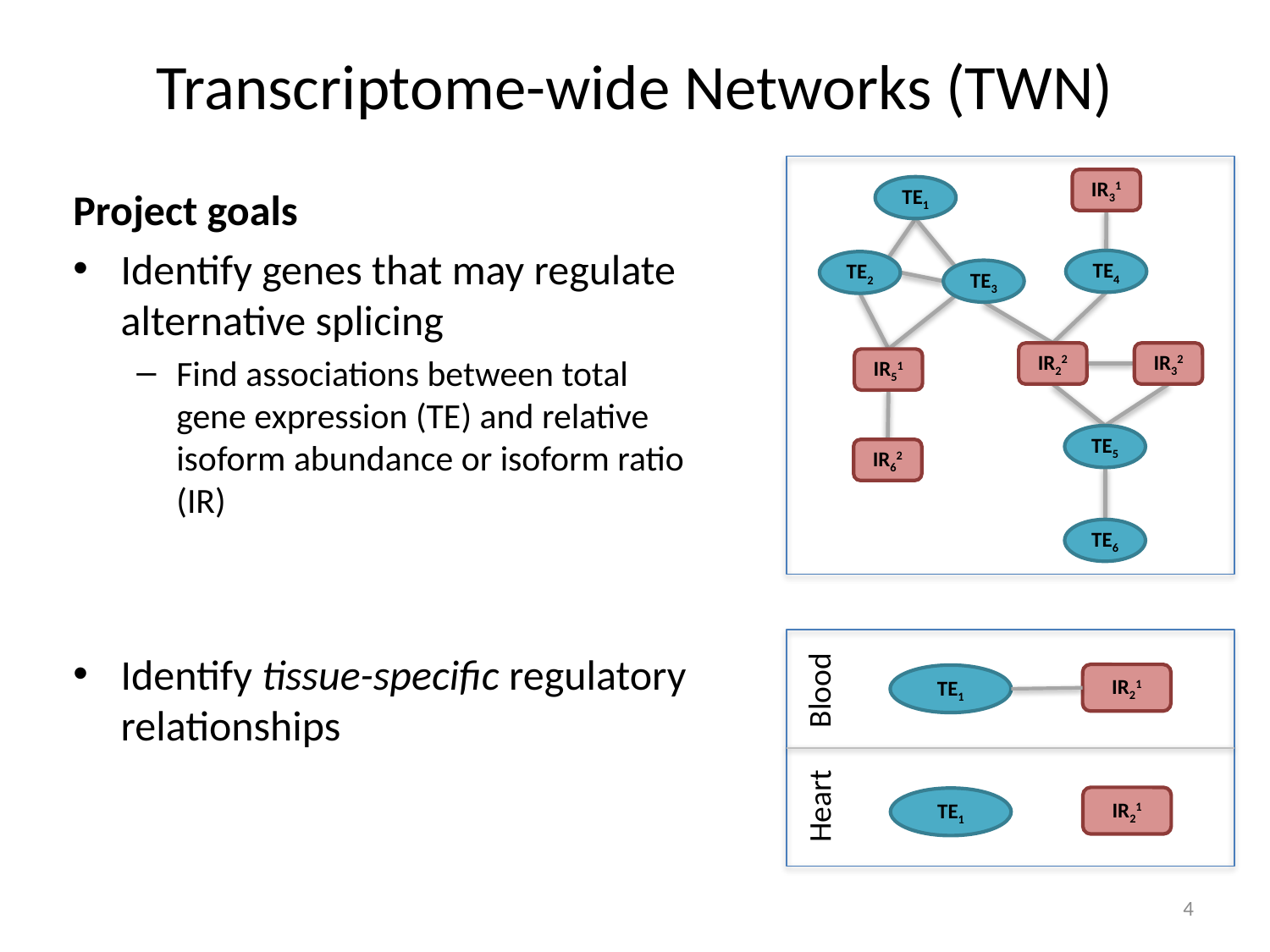

# Transcriptome-wide Networks (TWN)

IR31
TE1
TE4
TE2
TE3
IR22
IR32
IR51
TE5
IR62
TE6
Project goals
Identify genes that may regulate alternative splicing
Find associations between total gene expression (TE) and relative isoform abundance or isoform ratio (IR)

Identify tissue-specific regulatory relationships

IR21
TE1
IR21
TE1
Blood
Heart

4